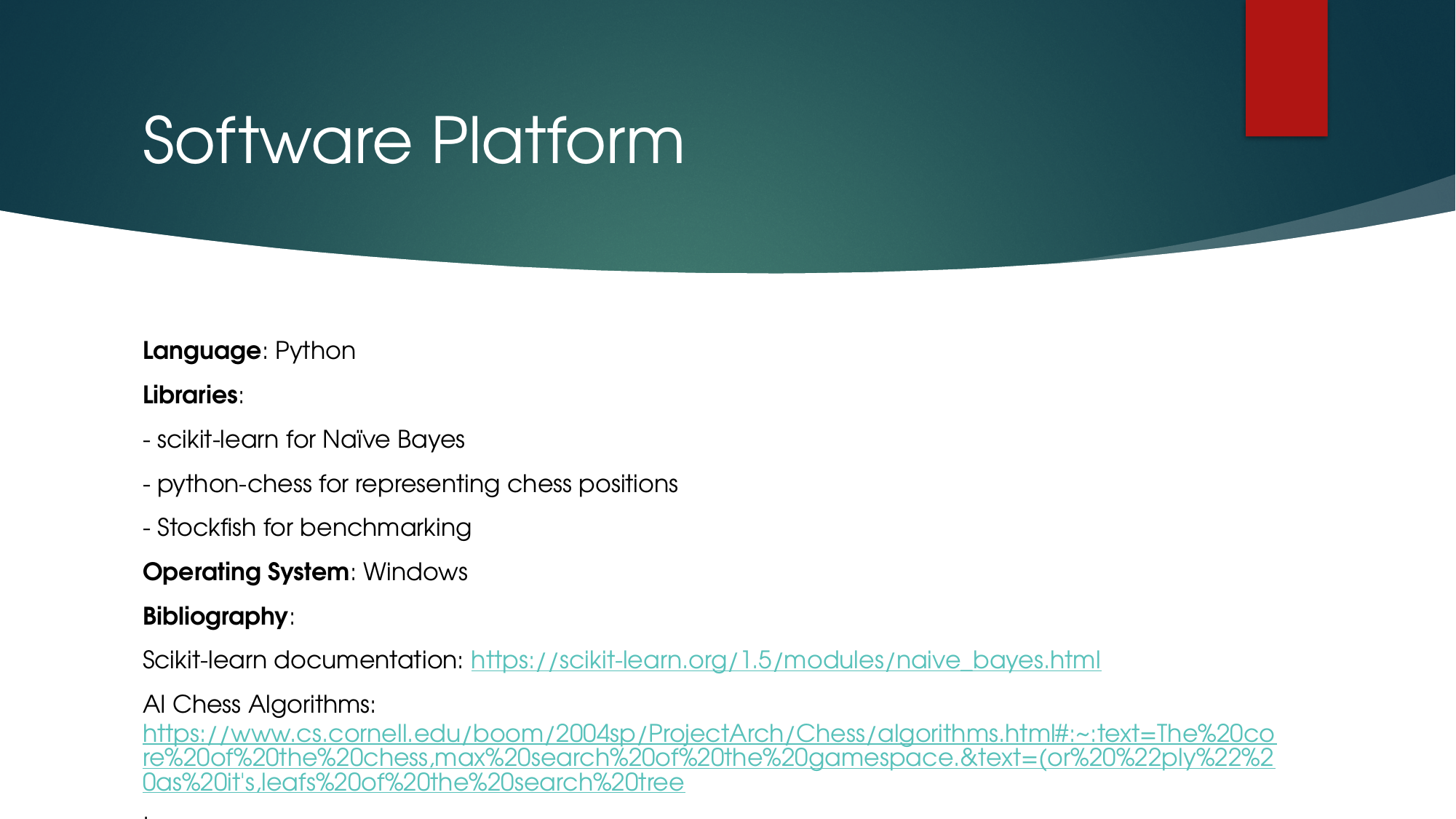

# Software Platform

Language: Python
Libraries:
- scikit-learn for Naïve Bayes
- python-chess for representing chess positions
- Stockfish for benchmarking
Operating System: Windows
Bibliography:
Scikit-learn documentation: https://scikit-learn.org/1.5/modules/naive_bayes.html
AI Chess Algorithms: https://www.cs.cornell.edu/boom/2004sp/ProjectArch/Chess/algorithms.html#:~:text=The%20core%20of%20the%20chess,max%20search%20of%20the%20gamespace.&text=(or%20%22ply%22%20as%20it's,leafs%20of%20the%20search%20tree.